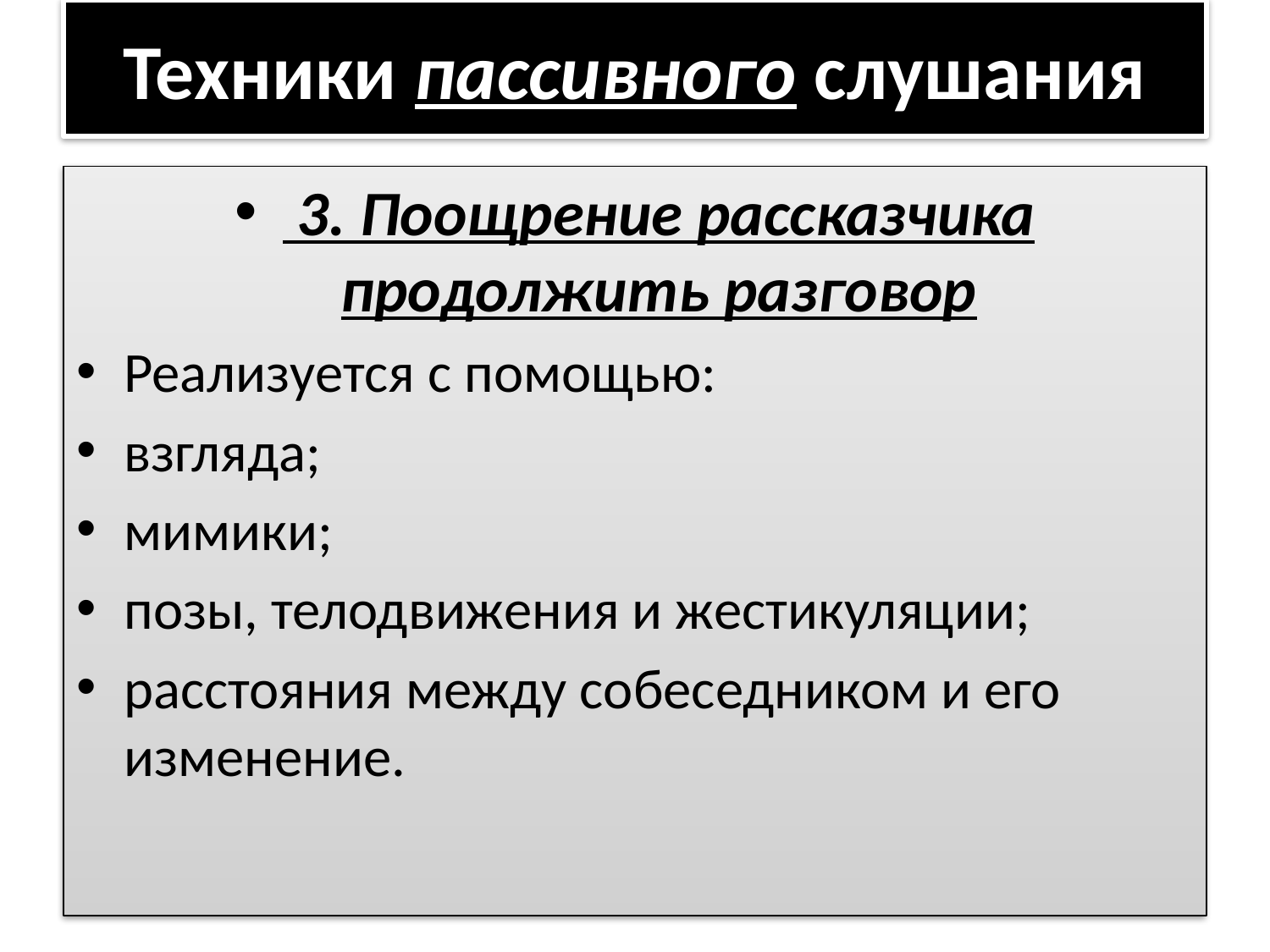

# Техники пассивного слушания
 3. Поощрение рассказчика продолжить разговор
Реализуется с помощью:
взгляда;
мимики;
позы, телодвижения и жестикуляции;
расстояния между собеседником и его изменение.